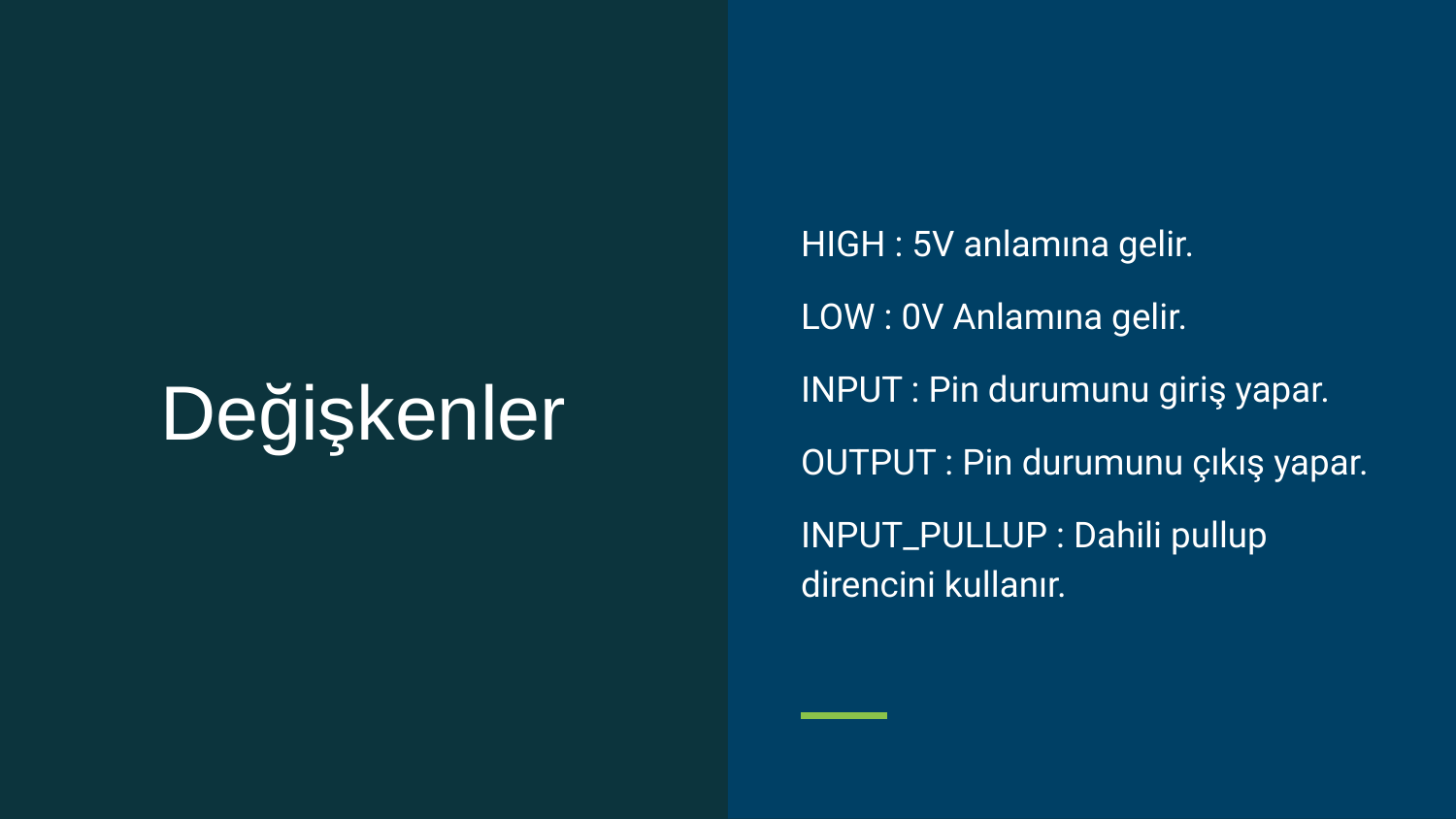

HIGH : 5V anlamına gelir.
LOW : 0V Anlamına gelir.
INPUT : Pin durumunu giriş yapar.
OUTPUT : Pin durumunu çıkış yapar.
INPUT_PULLUP : Dahili pullup direncini kullanır.
# Değişkenler